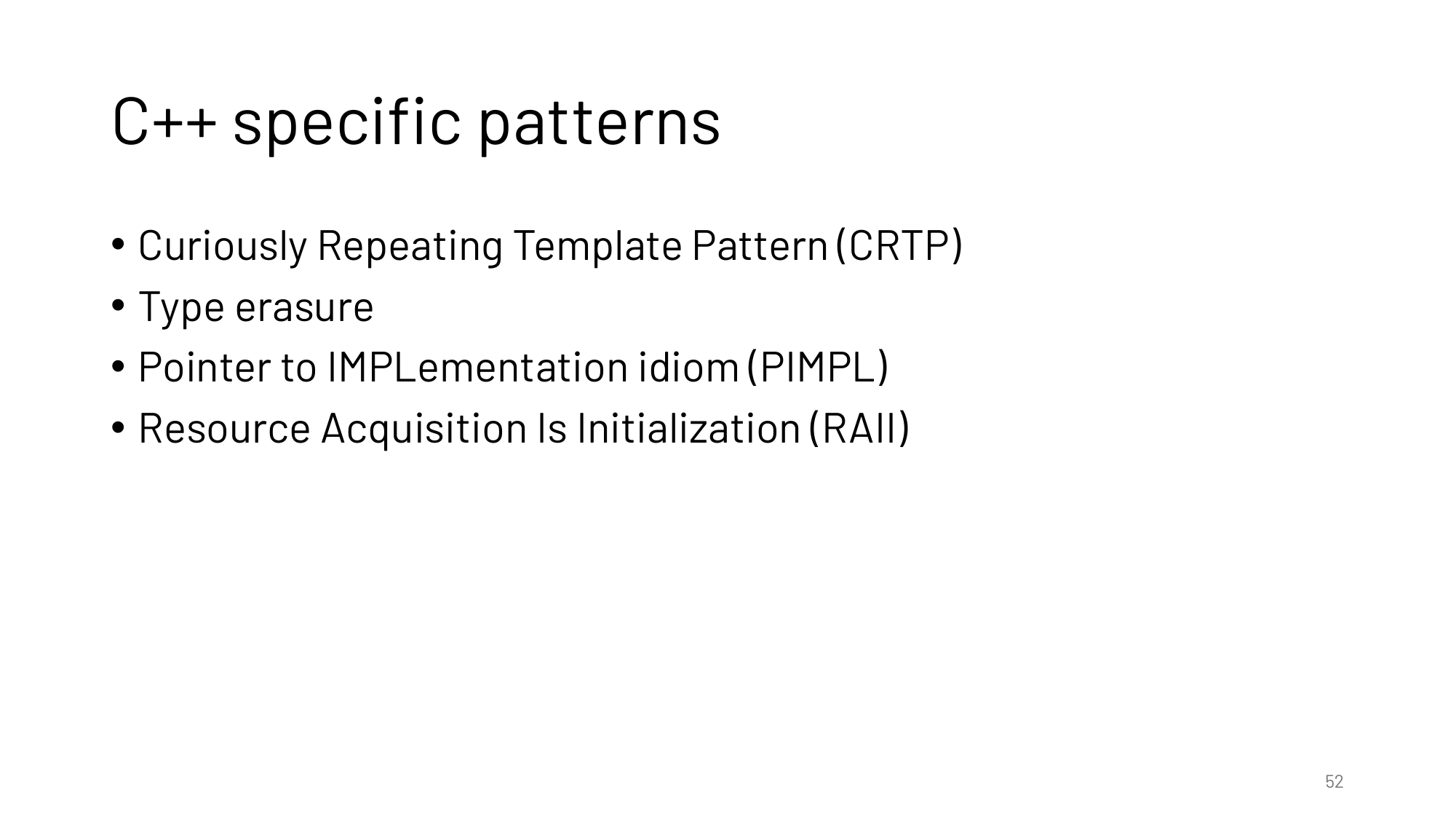

# C++ specific patterns
Curiously Repeating Template Pattern (CRTP)
Type erasure
Pointer to IMPLementation idiom (PIMPL)
Resource Acquisition Is Initialization (RAII)
52